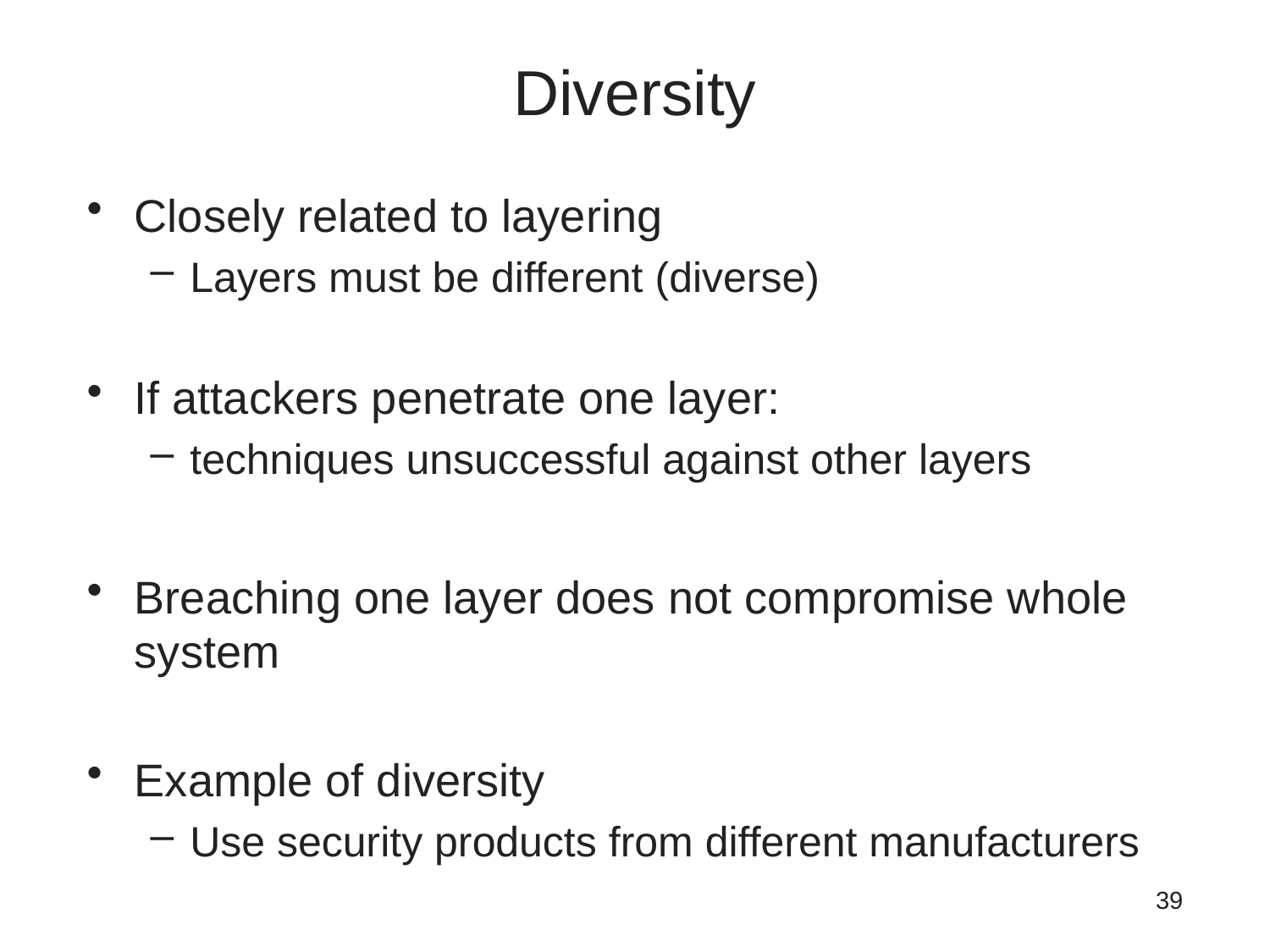

# Diversity
Closely related to layering
Layers must be different (diverse)

If attackers penetrate one layer:
techniques unsuccessful against other layers

Breaching one layer does not compromise whole system

Example of diversity
Use security products from different manufacturers
39